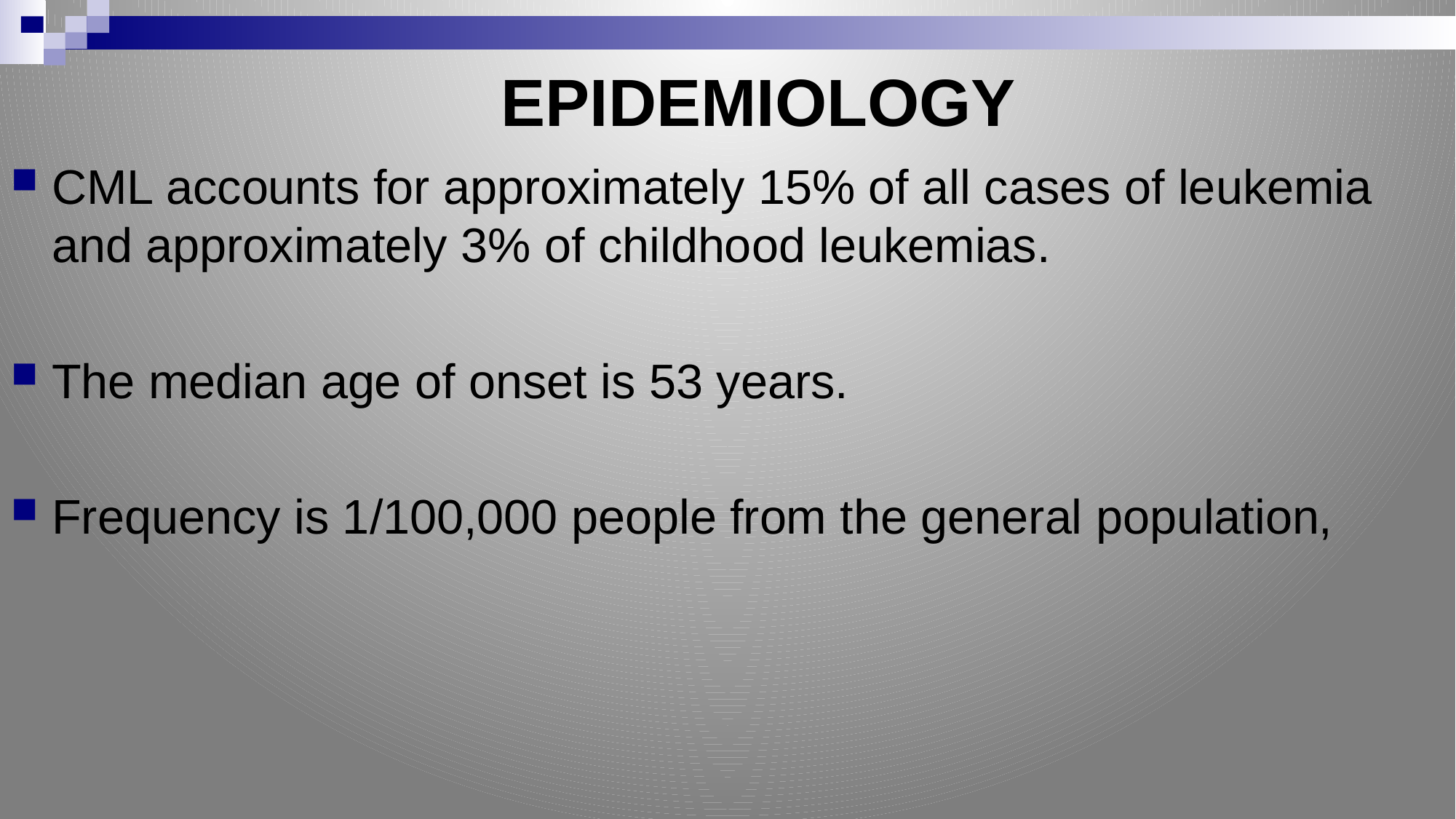

# EPIDEMIOLOGY
CML accounts for approximately 15% of all cases of leukemia and approximately 3% of childhood leukemias.

The median age of onset is 53 years.

Frequency is 1/100,000 people from the general population,